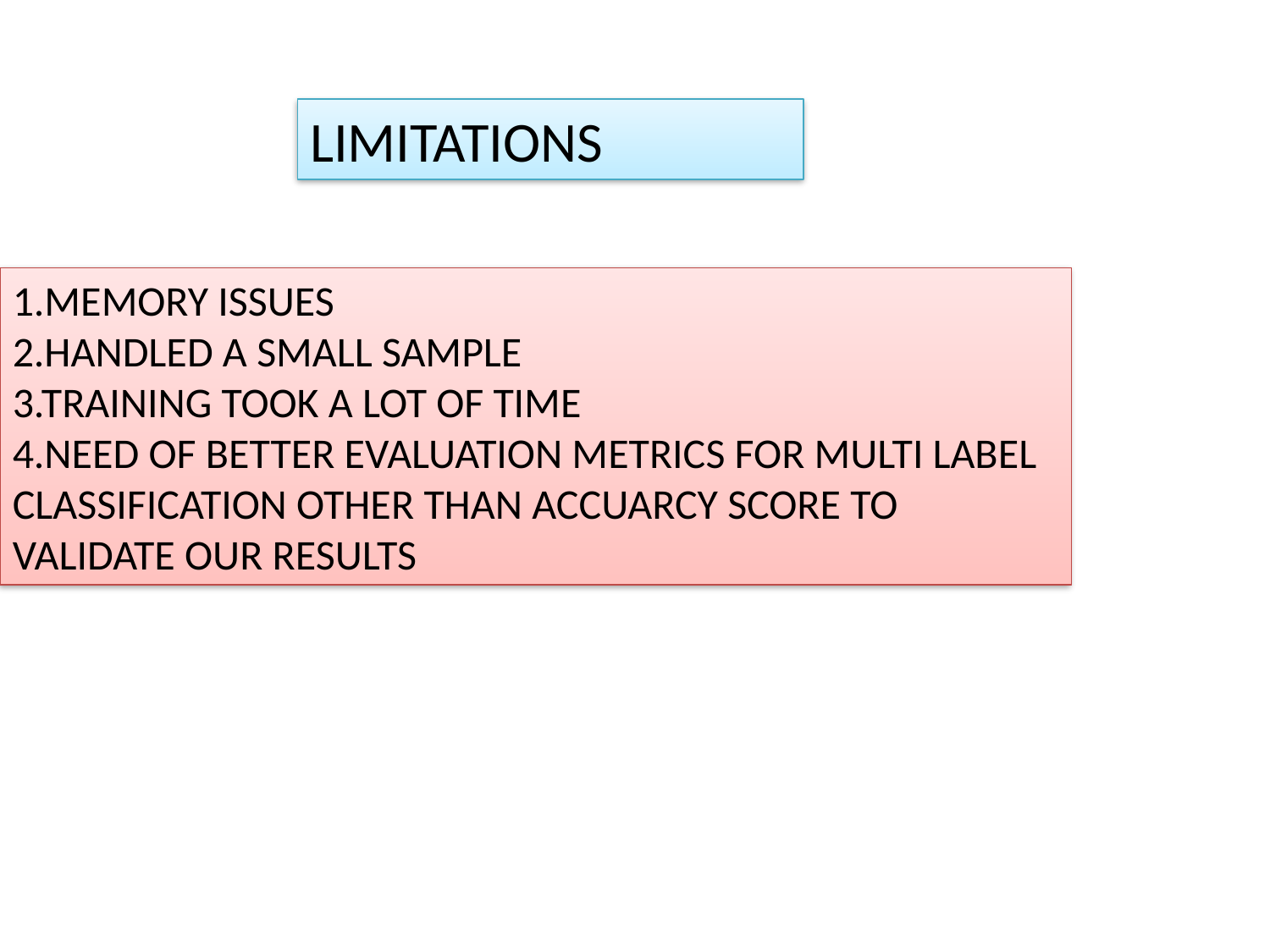

LIMITATIONS
1.MEMORY ISSUES
2.HANDLED A SMALL SAMPLE
3.TRAINING TOOK A LOT OF TIME
4.NEED OF BETTER EVALUATION METRICS FOR MULTI LABEL CLASSIFICATION OTHER THAN ACCUARCY SCORE TO VALIDATE OUR RESULTS